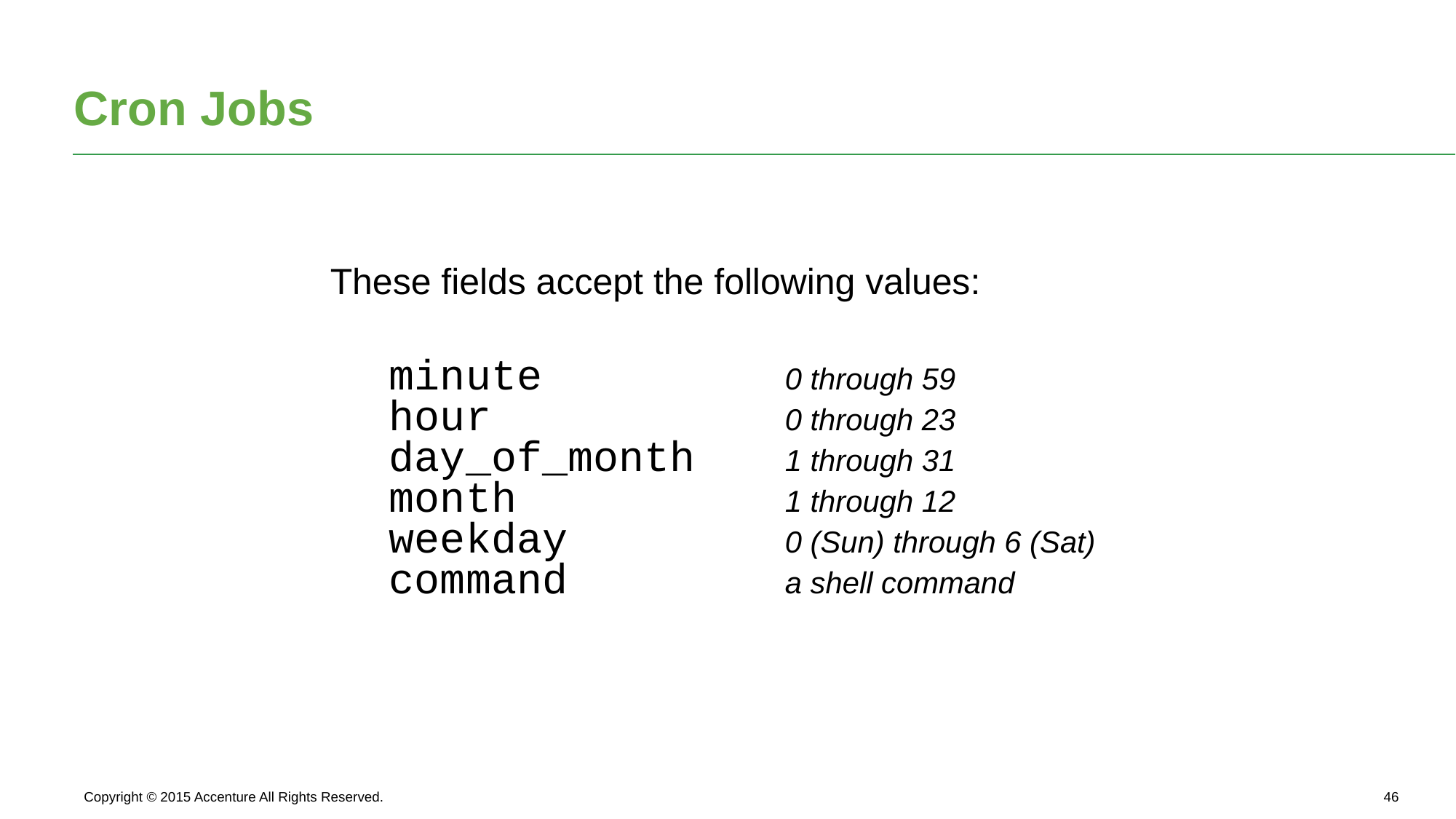

# Cron Jobs
These fields accept the following values:
    minute            		0 through 59
    hour              		0 through 23
    day_of_month	1 through 31
    month             		1 through 12
    weekday           	0 (Sun) through 6 (Sat)
    command           	a shell command
Copyright © 2015 Accenture All Rights Reserved.
46